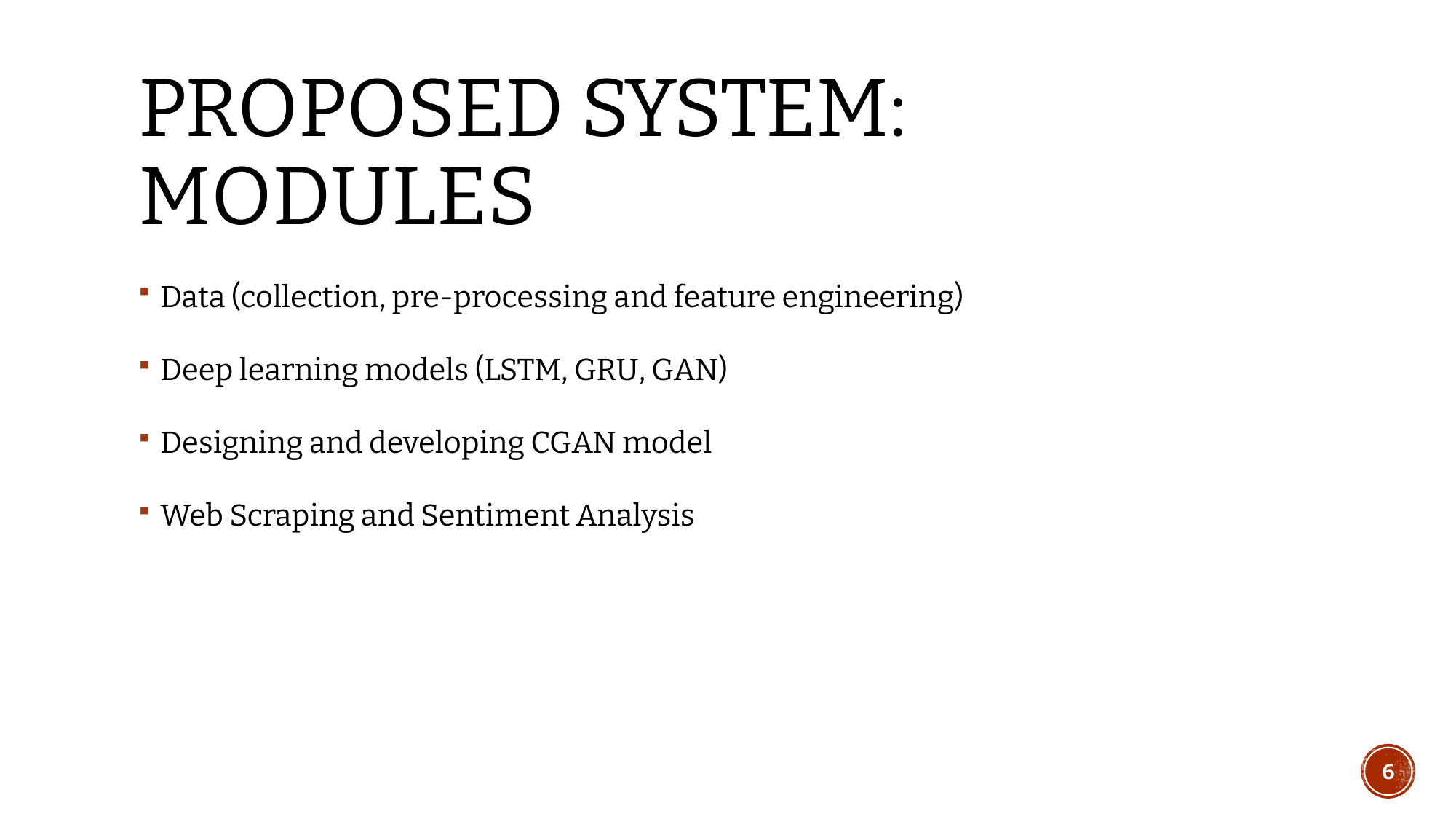

# Proposed System: modules
Data (collection, pre-processing and feature engineering)
Deep learning models (LSTM, GRU, GAN)
Designing and developing CGAN model
Web Scraping and Sentiment Analysis

6